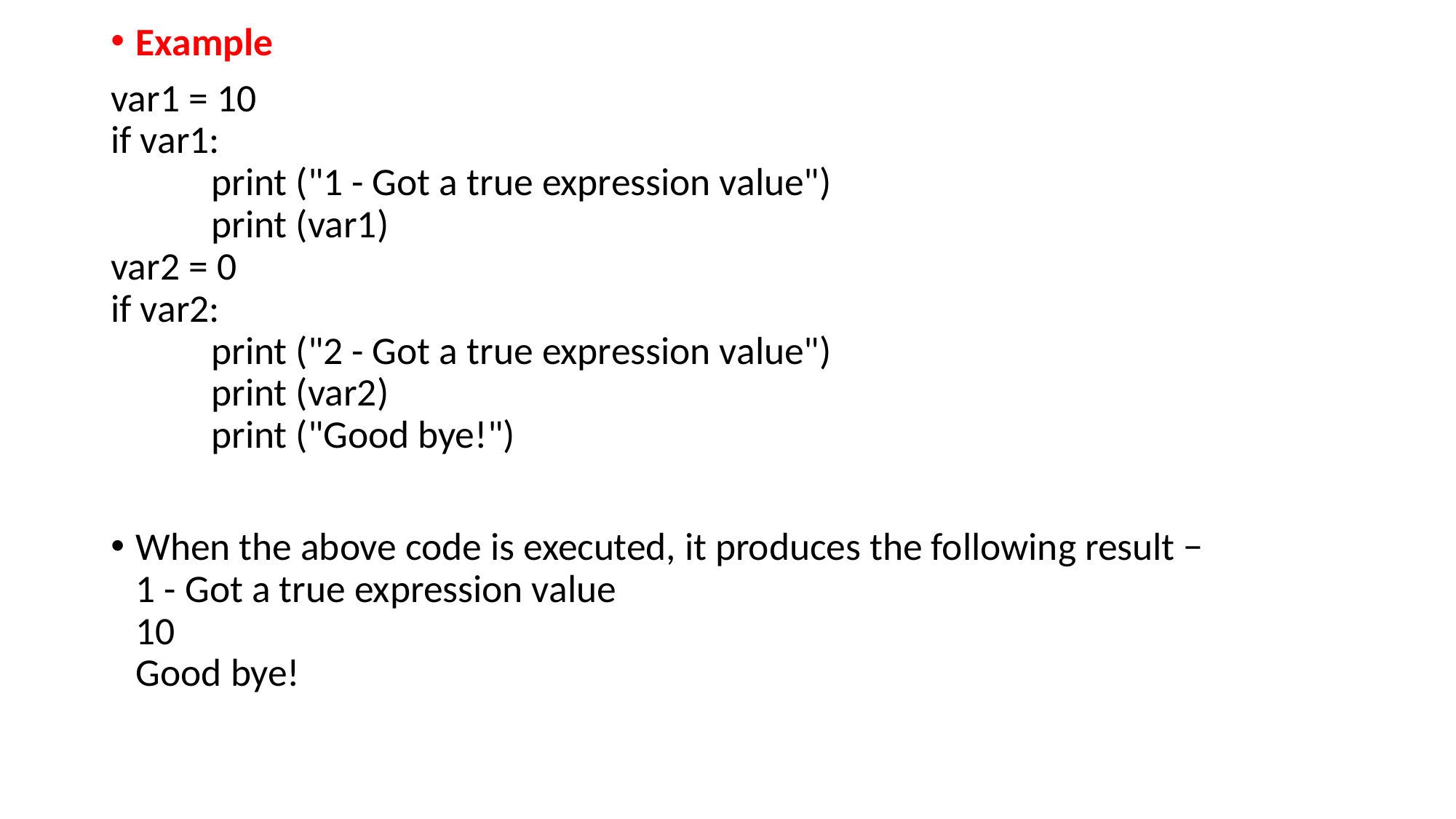

Example
var1 = 10
if var1:
	print ("1 - Got a true expression value")
	print (var1)
var2 = 0
if var2:
	print ("2 - Got a true expression value")
	print (var2)
	print ("Good bye!")

When the above code is executed, it produces the following result −
1 - Got a true expression value
10
Good bye!